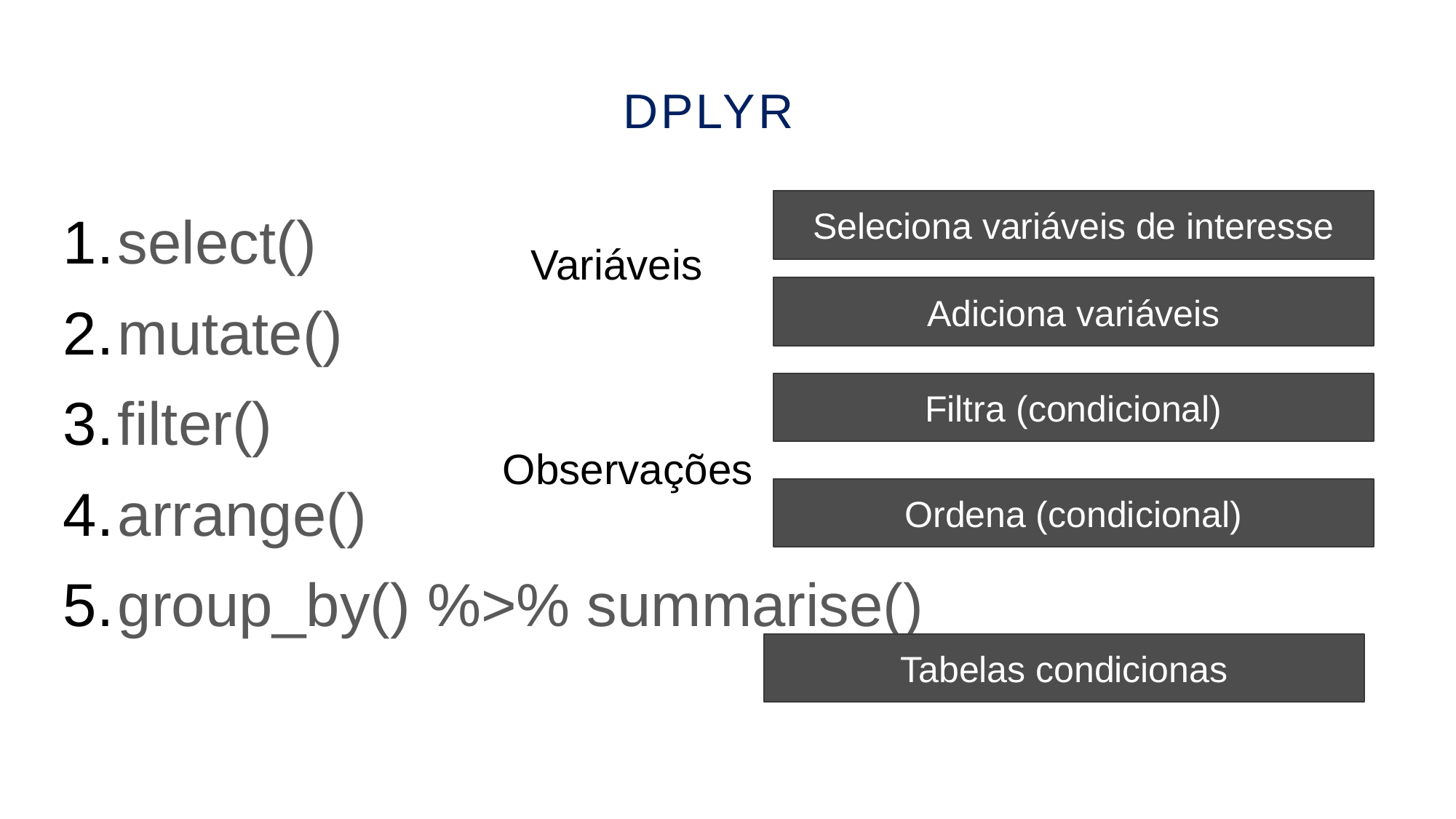

# DPLYR
Seleciona variáveis de interesse
select()
mutate()
filter()
arrange()
group_by() %>% summarise()

Variáveis
Adiciona variáveis
Filtra (condicional)
Observações
Ordena (condicional)
Tabelas condicionas